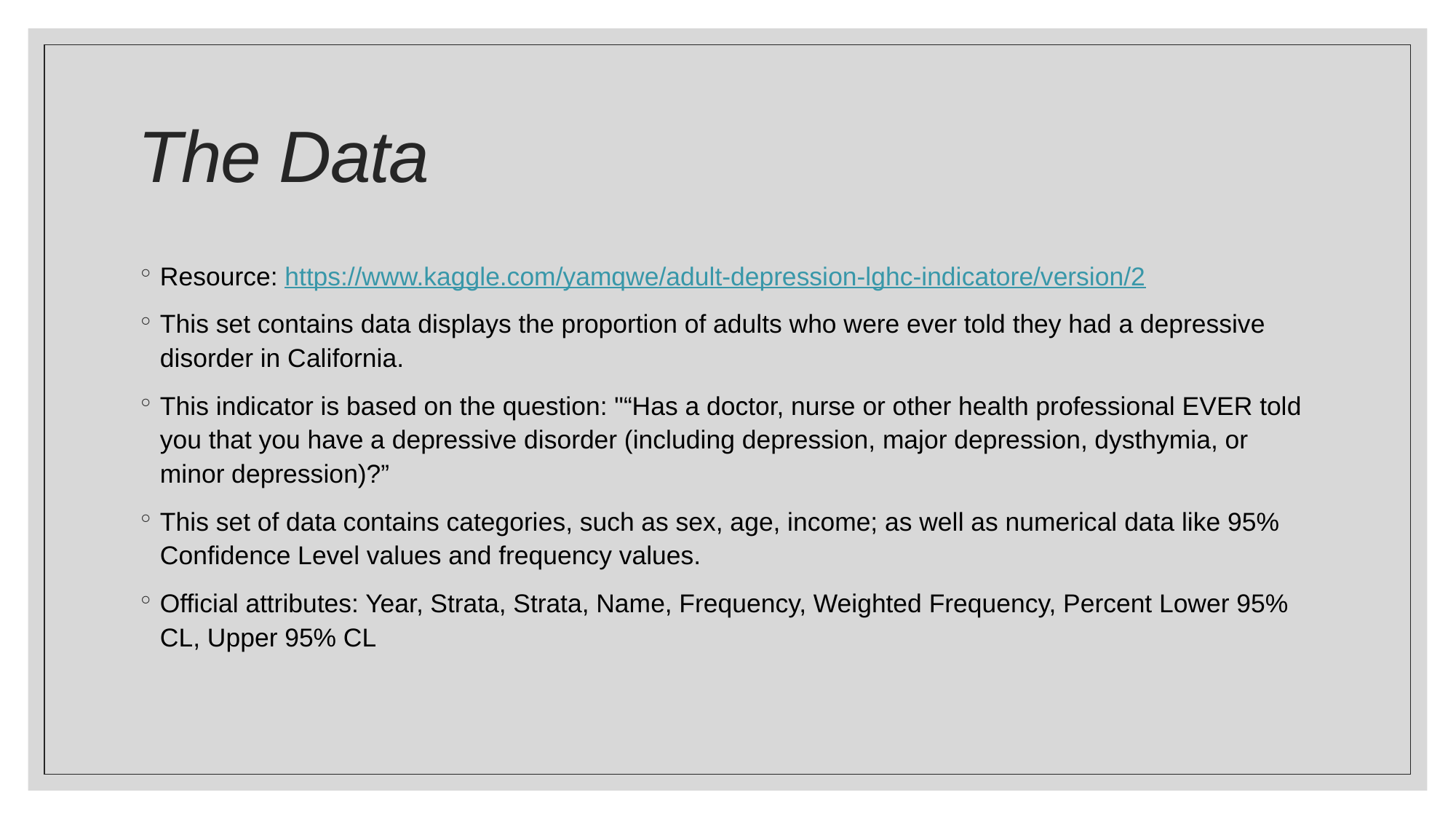

# The Data
Resource: https://www.kaggle.com/yamqwe/adult-depression-lghc-indicatore/version/2
This set contains data displays the proportion of adults who were ever told they had a depressive disorder in California.
This indicator is based on the question: "“Has a doctor, nurse or other health professional EVER told you that you have a depressive disorder (including depression, major depression, dysthymia, or minor depression)?”
This set of data contains categories, such as sex, age, income; as well as numerical data like 95% Confidence Level values and frequency values.
Official attributes: Year, Strata, Strata, Name, Frequency, Weighted Frequency, Percent Lower 95% CL, Upper 95% CL